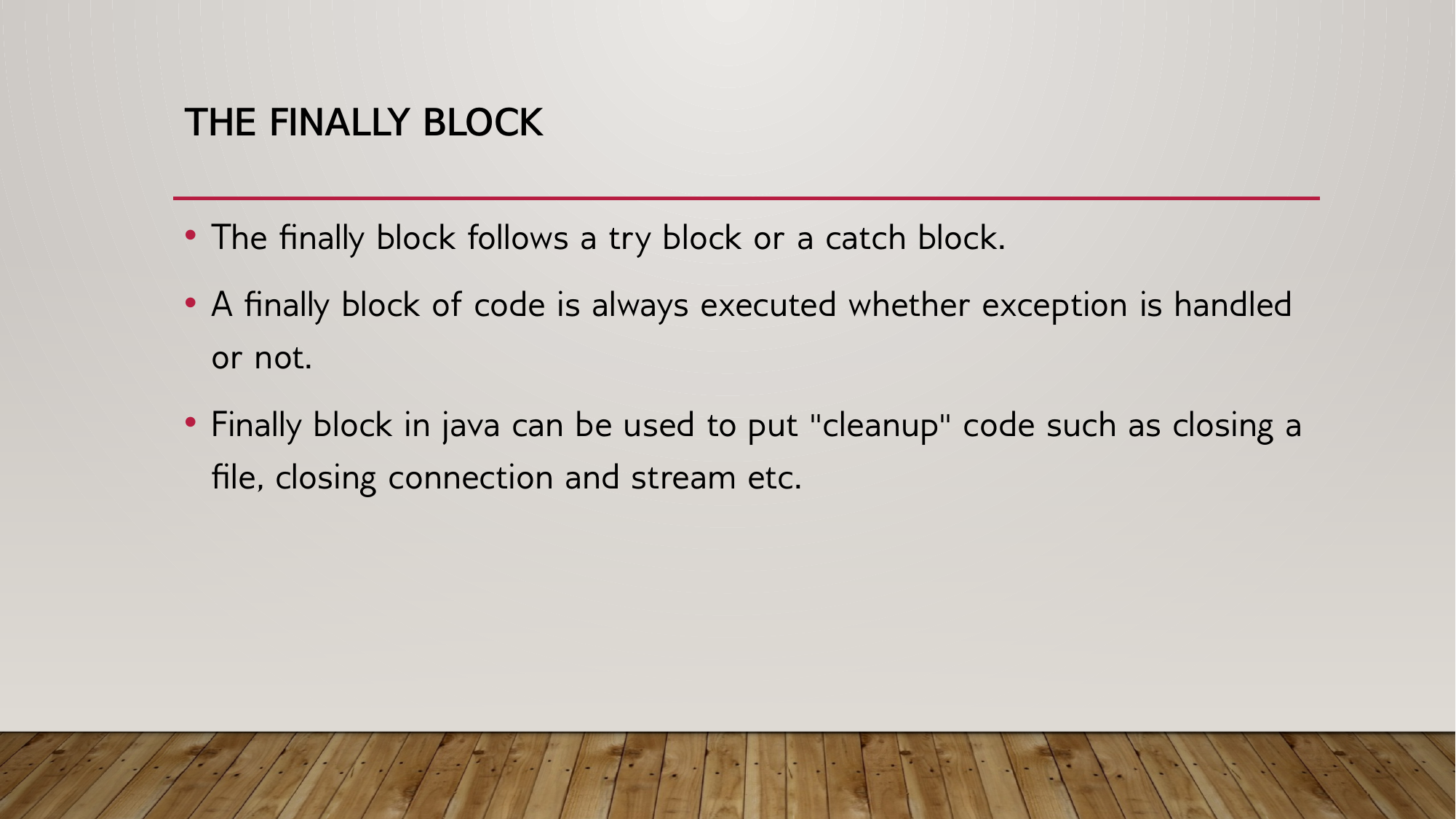

# The Finally Block
The finally block follows a try block or a catch block.
A finally block of code is always executed whether exception is handled or not.
Finally block in java can be used to put "cleanup" code such as closing a file, closing connection and stream etc.